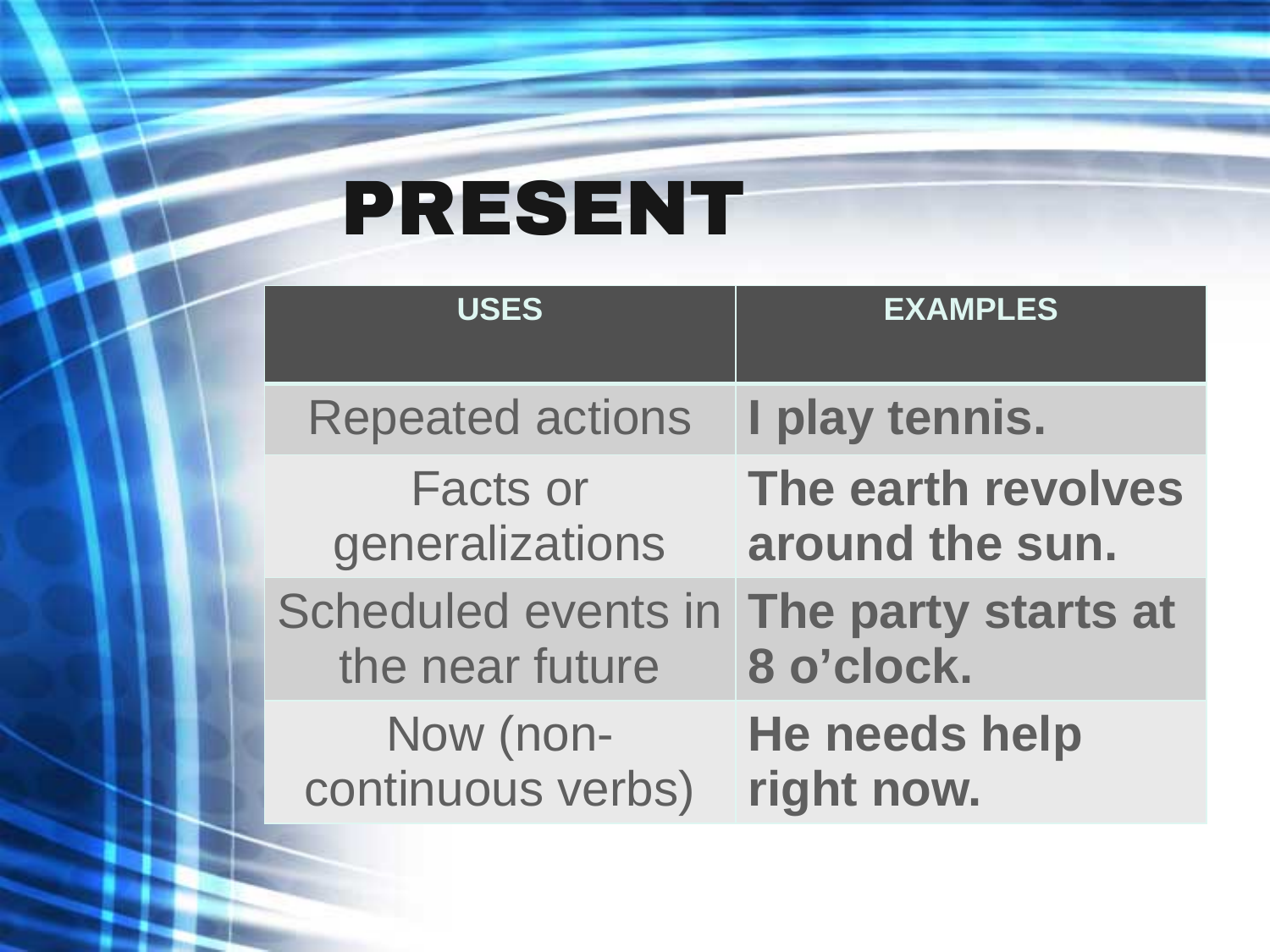

# PRESENT
| USES | EXAMPLES |
| --- | --- |
| Repeated actions | I play tennis. |
| Facts or generalizations | The earth revolves around the sun. |
| Scheduled events in the near future | The party starts at 8 o’clock. |
| Now (non-continuous verbs) | He needs help right now. |